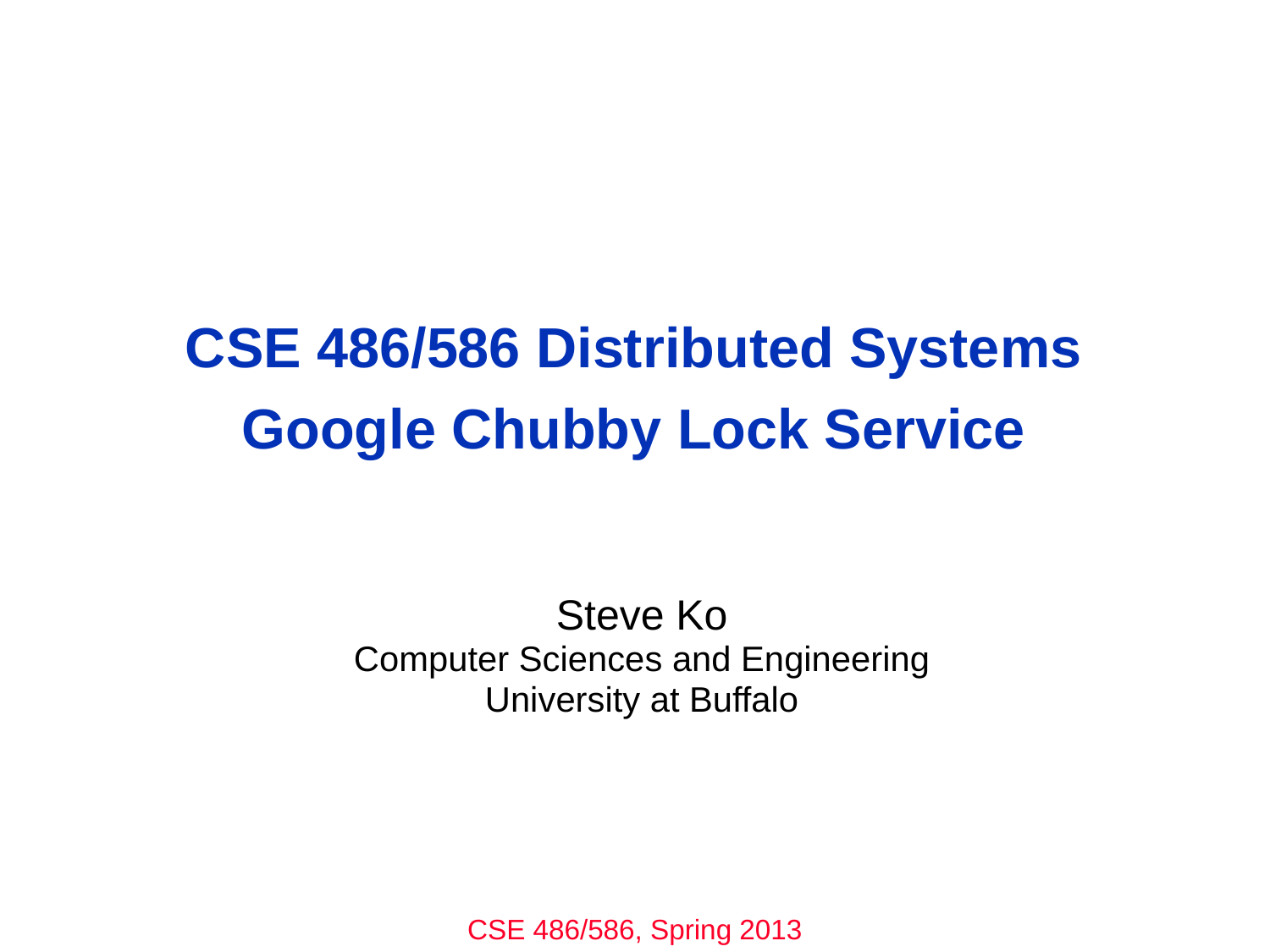

# CSE 486/586 Distributed Systems Google Chubby Lock Service
Steve Ko
Computer Sciences and Engineering
University at Buffalo